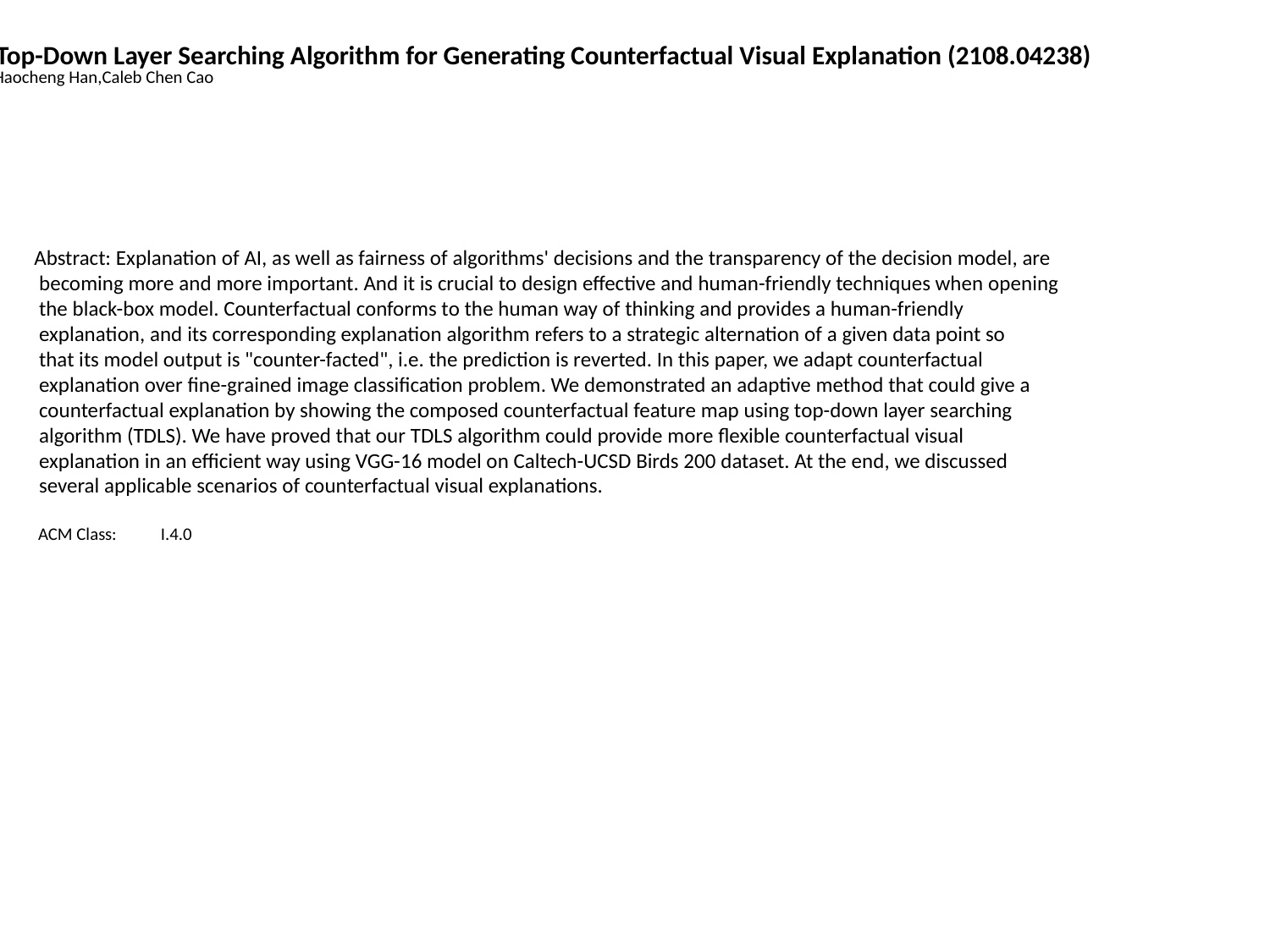

TDLS: A Top-Down Layer Searching Algorithm for Generating Counterfactual Visual Explanation (2108.04238)
Cong Wang,Haocheng Han,Caleb Chen Cao

Abstract: Explanation of AI, as well as fairness of algorithms' decisions and the transparency of the decision model, are
 becoming more and more important. And it is crucial to design effective and human-friendly techniques when opening
 the black-box model. Counterfactual conforms to the human way of thinking and provides a human-friendly
 explanation, and its corresponding explanation algorithm refers to a strategic alternation of a given data point so
 that its model output is "counter-facted", i.e. the prediction is reverted. In this paper, we adapt counterfactual
 explanation over fine-grained image classification problem. We demonstrated an adaptive method that could give a
 counterfactual explanation by showing the composed counterfactual feature map using top-down layer searching
 algorithm (TDLS). We have proved that our TDLS algorithm could provide more flexible counterfactual visual
 explanation in an efficient way using VGG-16 model on Caltech-UCSD Birds 200 dataset. At the end, we discussed
 several applicable scenarios of counterfactual visual explanations.
 ACM Class:           I.4.0